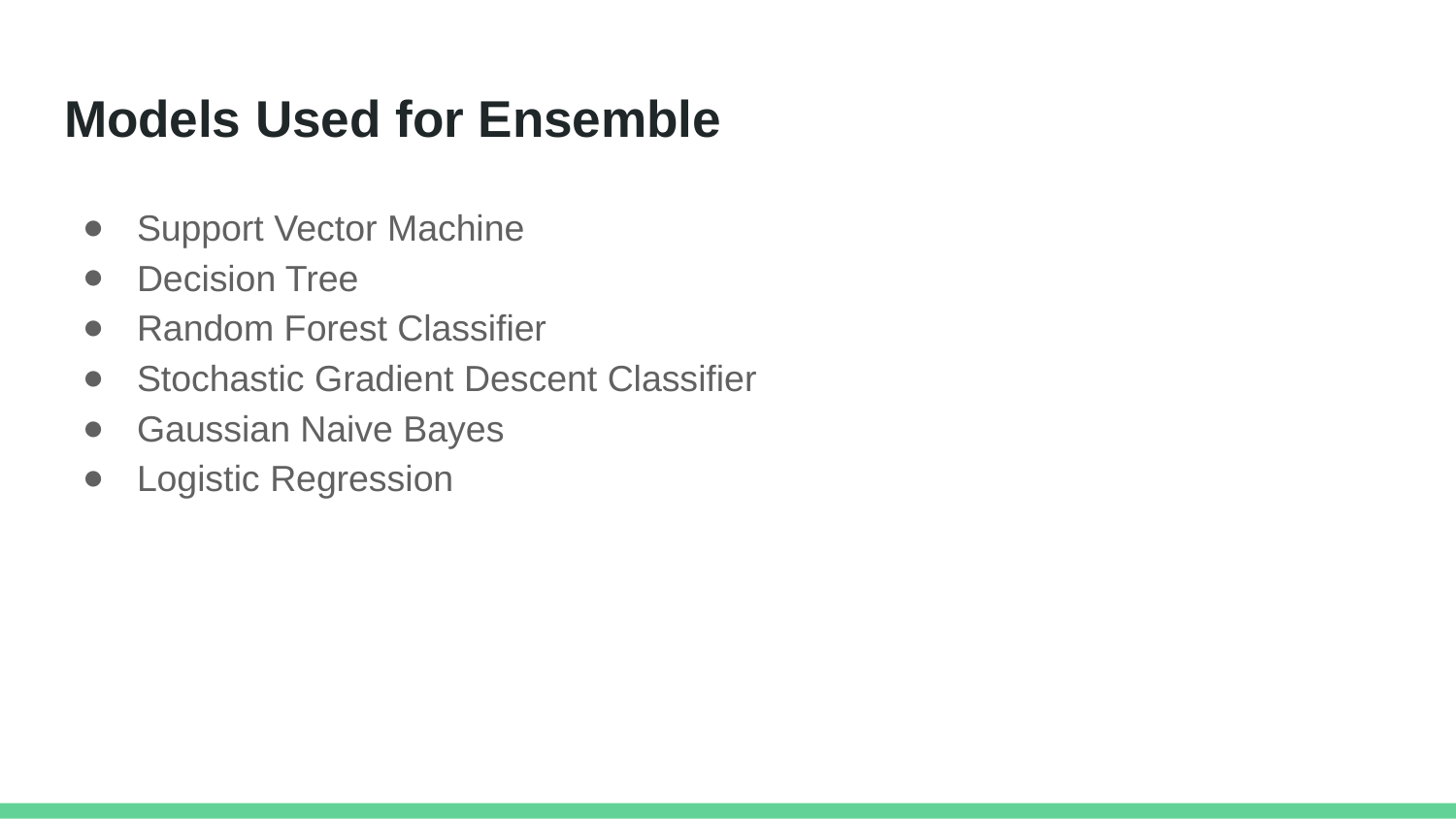

# Models Used for Ensemble
Support Vector Machine
Decision Tree
Random Forest Classifier
Stochastic Gradient Descent Classifier
Gaussian Naive Bayes
Logistic Regression